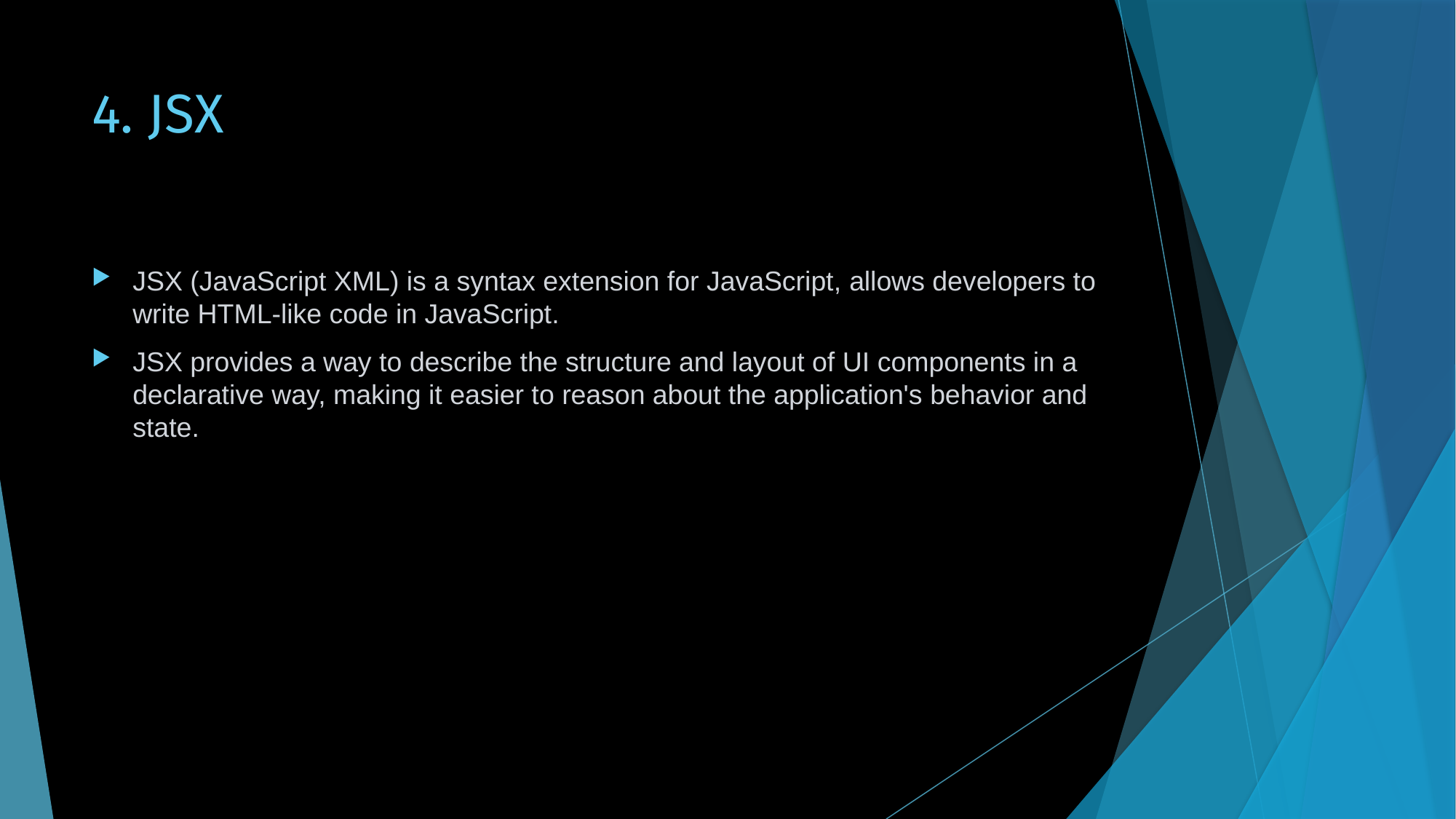

# 4. JSX
JSX (JavaScript XML) is a syntax extension for JavaScript, allows developers to write HTML-like code in JavaScript.
JSX provides a way to describe the structure and layout of UI components in a declarative way, making it easier to reason about the application's behavior and state.